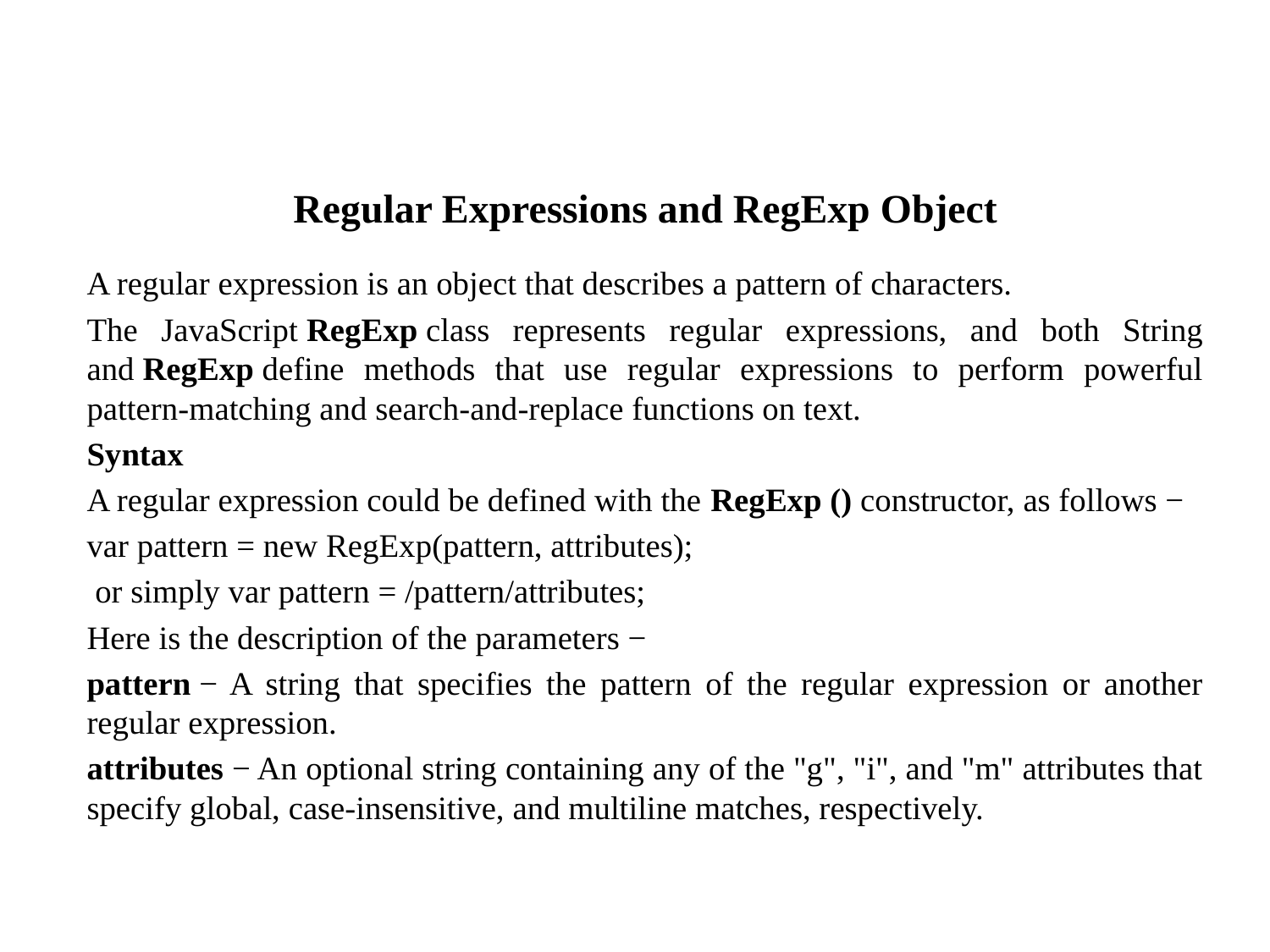

Regular Expressions and RegExp Object

A regular expression is an object that describes a pattern of characters.
The JavaScript RegExp class represents regular expressions, and both String and RegExp define methods that use regular expressions to perform powerful pattern-matching and search-and-replace functions on text.
Syntax
A regular expression could be defined with the RegExp () constructor, as follows −
var pattern = new RegExp(pattern, attributes);
 or simply var pattern = /pattern/attributes;
Here is the description of the parameters −
pattern − A string that specifies the pattern of the regular expression or another regular expression.
attributes − An optional string containing any of the "g", "i", and "m" attributes that specify global, case-insensitive, and multiline matches, respectively.